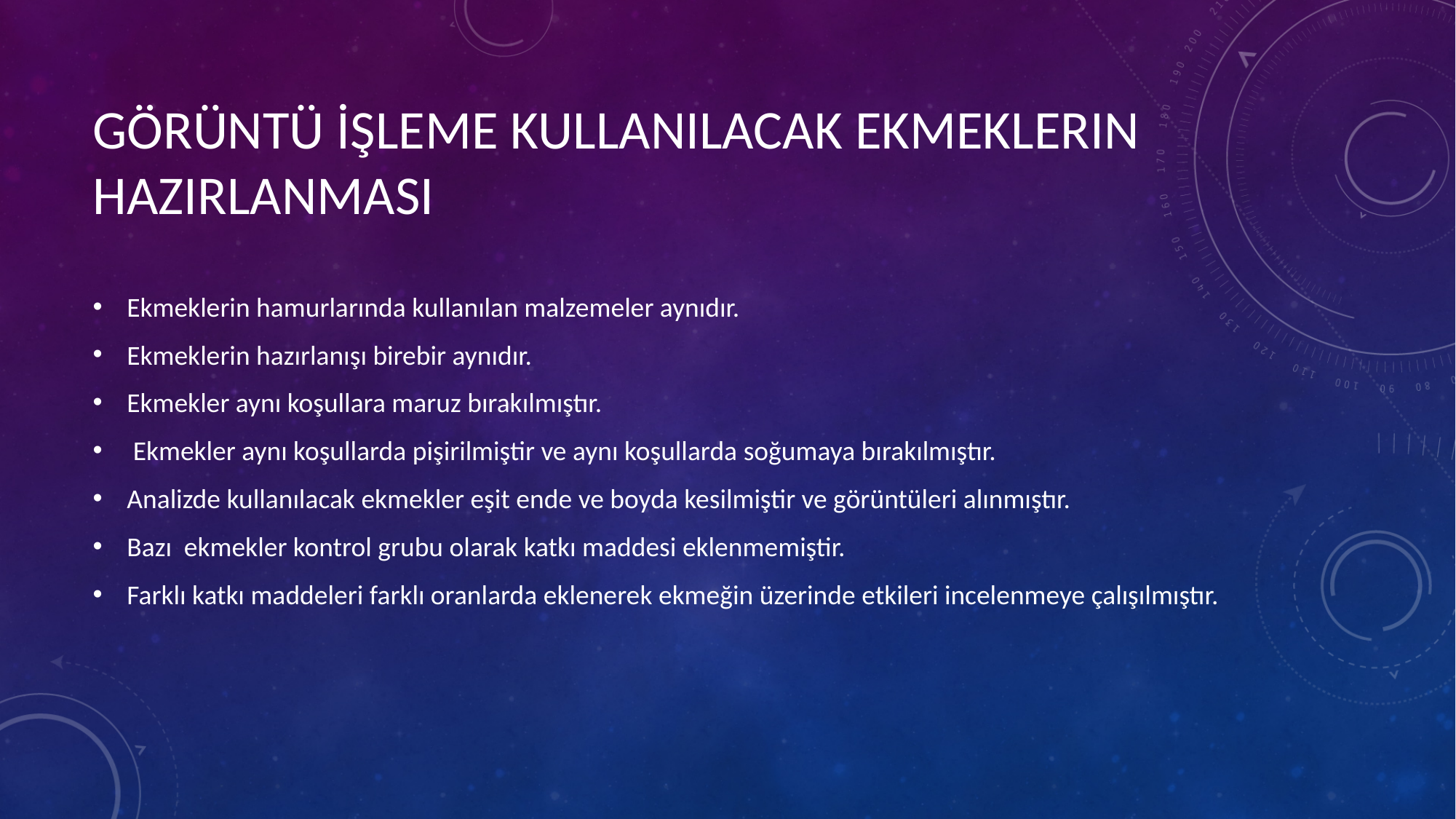

# Görüntü İşleme kullanılacak ekmeklerin Hazırlanması
Ekmeklerin hamurlarında kullanılan malzemeler aynıdır.
Ekmeklerin hazırlanışı birebir aynıdır.
Ekmekler aynı koşullara maruz bırakılmıştır.
 Ekmekler aynı koşullarda pişirilmiştir ve aynı koşullarda soğumaya bırakılmıştır.
Analizde kullanılacak ekmekler eşit ende ve boyda kesilmiştir ve görüntüleri alınmıştır.
Bazı  ekmekler kontrol grubu olarak katkı maddesi eklenmemiştir.
Farklı katkı maddeleri farklı oranlarda eklenerek ekmeğin üzerinde etkileri incelenmeye çalışılmıştır.